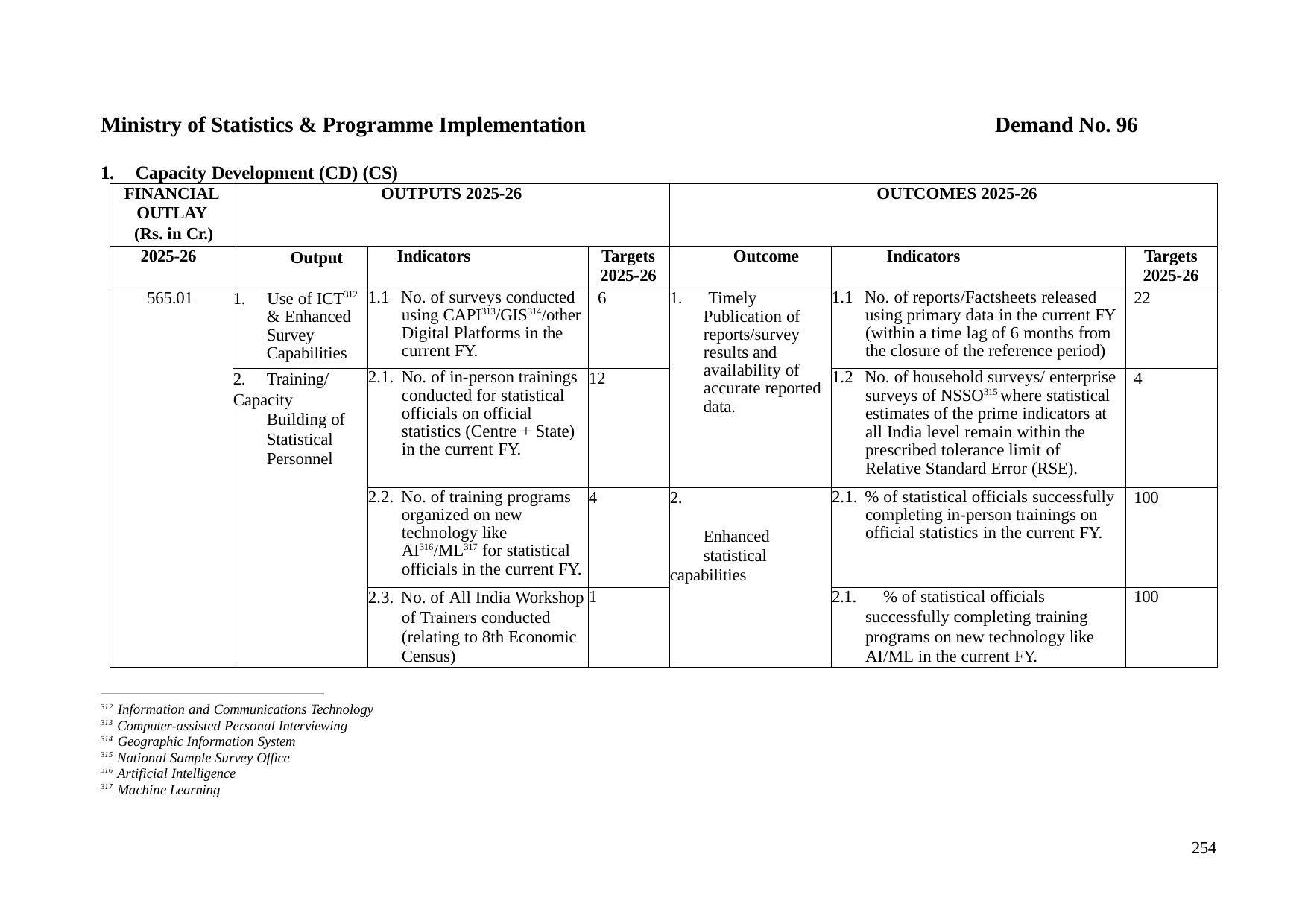

Ministry of Statistics & Programme Implementation
1.	Capacity Development (CD) (CS)
Demand No. 96
| FINANCIAL OUTLAY (Rs. in Cr.) | OUTPUTS 2025-26 |  |  | OUTCOMES 2025-26 |  |  |
| --- | --- | --- | --- | --- | --- | --- |
| 2025-26 | Output | Indicators | Targets 2025-26 | Outcome | Indicators | Targets 2025-26 |
| 565.01 | 1. Use of ICT312 & Enhanced Survey Capabilities | 1.1 No. of surveys conducted using CAPI313/GIS314/other Digital Platforms in the current FY. | 6 | 1. Timely Publication of reports/survey results and availability of accurate reported data. | 1.1 No. of reports/Factsheets released using primary data in the current FY (within a time lag of 6 months from the closure of the reference period) | 22 |
|  | 2. Training/ Capacity Building of Statistical Personnel | 2.1. No. of in-person trainings conducted for statistical officials on official statistics (Centre + State) in the current FY. | 12 |  | 1.2 No. of household surveys/ enterprise surveys of NSSO315 where statistical estimates of the prime indicators at all India level remain within the prescribed tolerance limit of Relative Standard Error (RSE). | 4 |
|  |  | 2.2. No. of training programs organized on new technology like AI316/ML317 for statistical officials in the current FY. | 4 | 2. Enhanced statistical capabilities | 2.1. % of statistical officials successfully completing in-person trainings on official statistics in the current FY. | 100 |
|  |  | 2.3. No. of All India Workshop of Trainers conducted (relating to 8th Economic Census) | 1 |  | 2.1. % of statistical officials successfully completing training programs on new technology like AI/ML in the current FY. | 100 |

312 Information and Communications Technology
313 Computer-assisted Personal Interviewing
314 Geographic Information System
315 National Sample Survey Office
316 Artificial Intelligence
317 Machine Learning
254